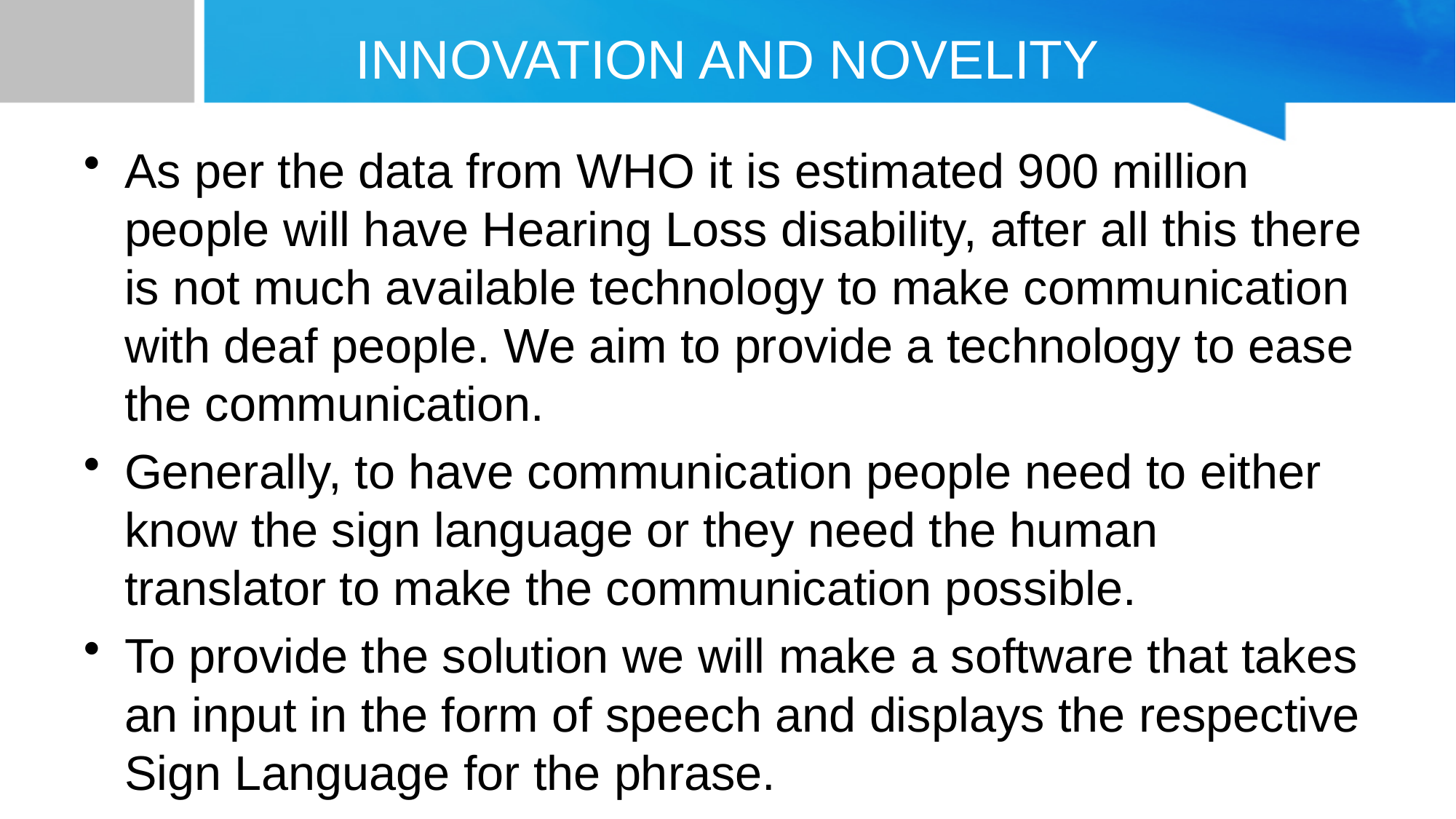

# INNOVATION AND NOVELITY
As per the data from WHO it is estimated 900 million people will have Hearing Loss disability, after all this there is not much available technology to make communication with deaf people. We aim to provide a technology to ease the communication.
Generally, to have communication people need to either know the sign language or they need the human translator to make the communication possible.
To provide the solution we will make a software that takes an input in the form of speech and displays the respective Sign Language for the phrase.